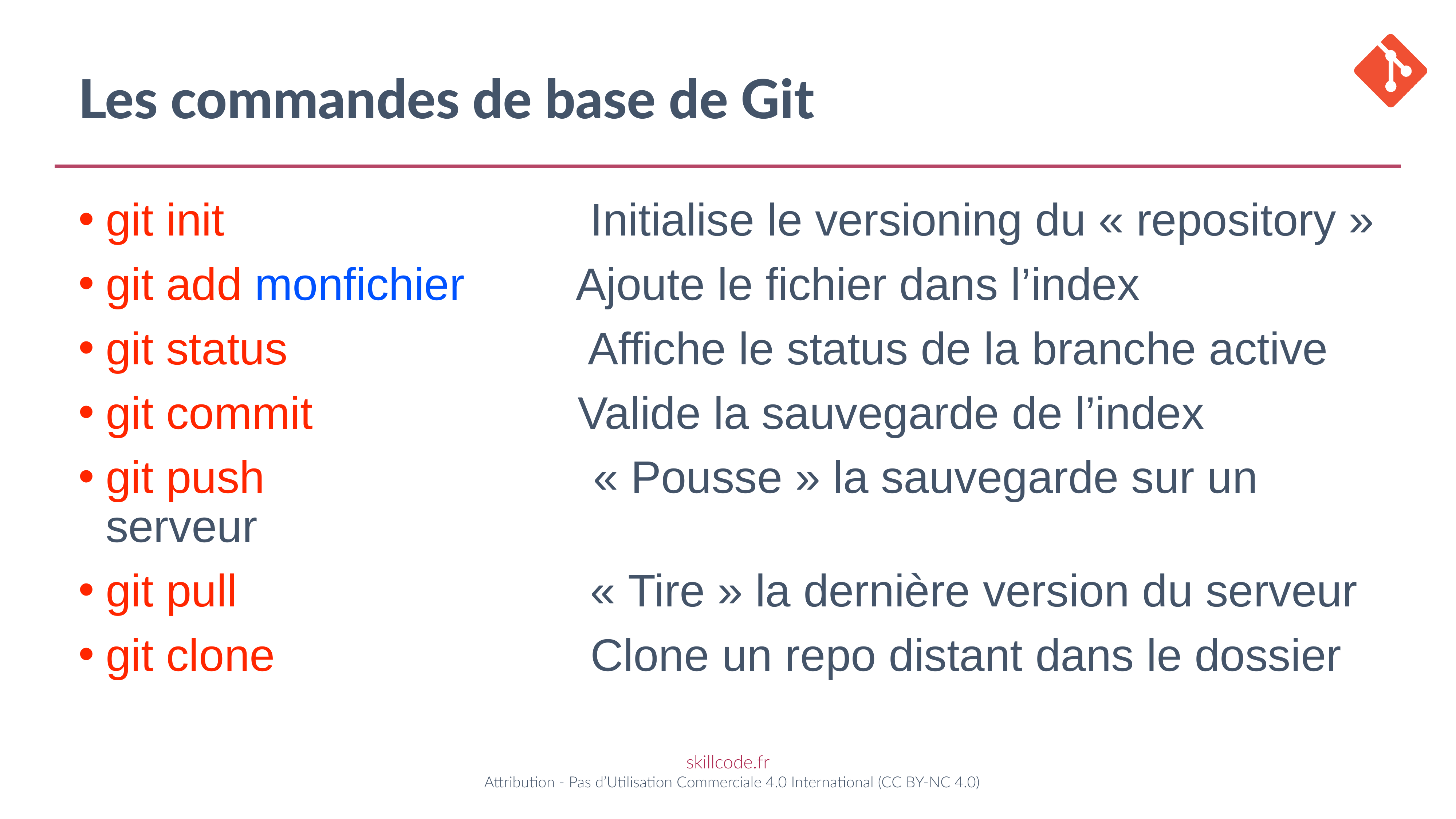

# Les commandes de base de Git
git init                             Initialise le versioning du « repository »
git add monfichier         Ajoute le fichier dans l’index
git status                        Affiche le status de la branche active
git commit                     Valide la sauvegarde de l’index
git push                          « Pousse » la sauvegarde sur un serveur
git pull                            « Tire » la dernière version du serveur
git clone                         Clone un repo distant dans le dossier